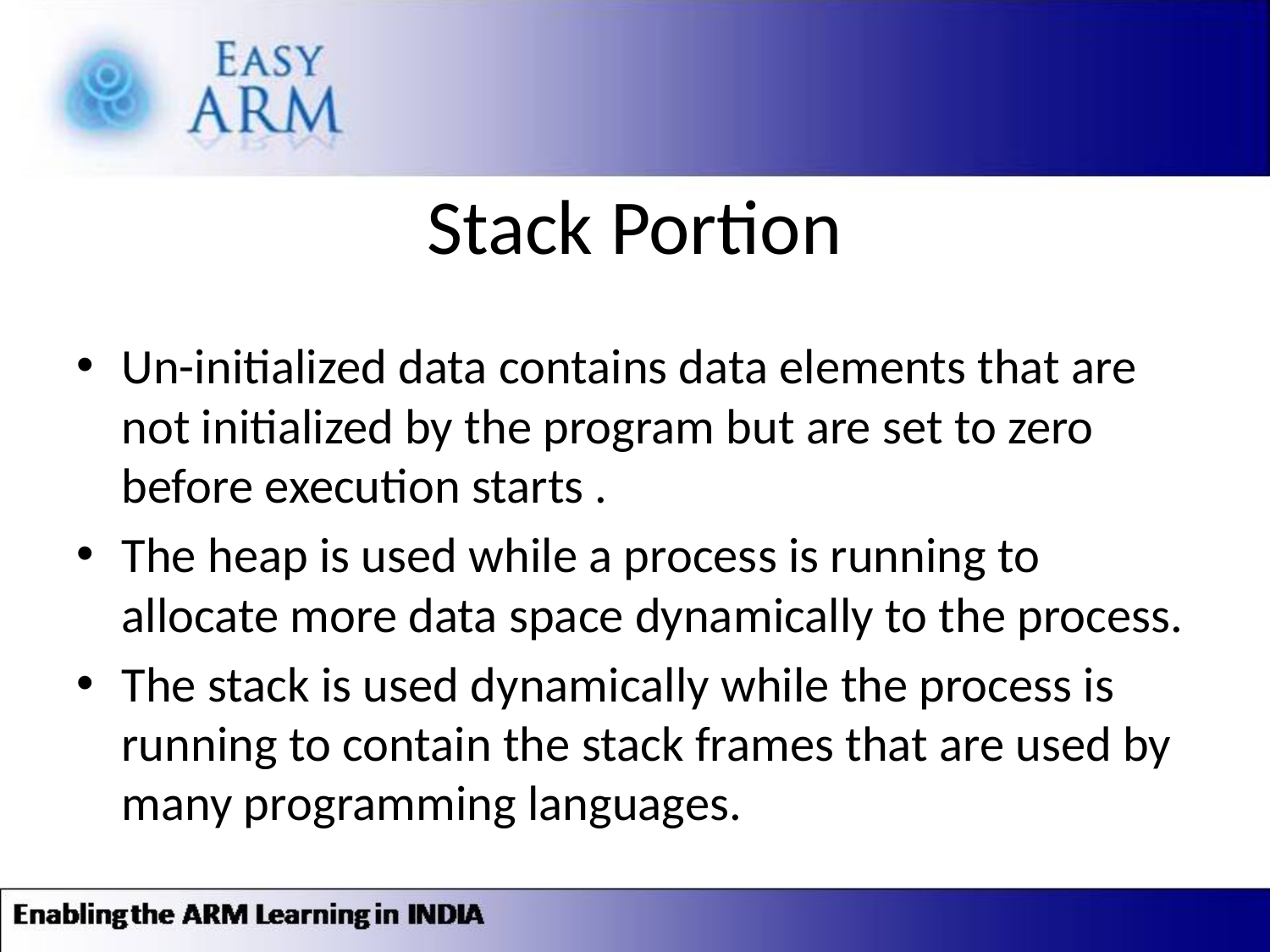

# Stack Portion
Un-initialized data contains data elements that are not initialized by the program but are set to zero before execution starts .
The heap is used while a process is running to allocate more data space dynamically to the process.
The stack is used dynamically while the process is running to contain the stack frames that are used by many programming languages.